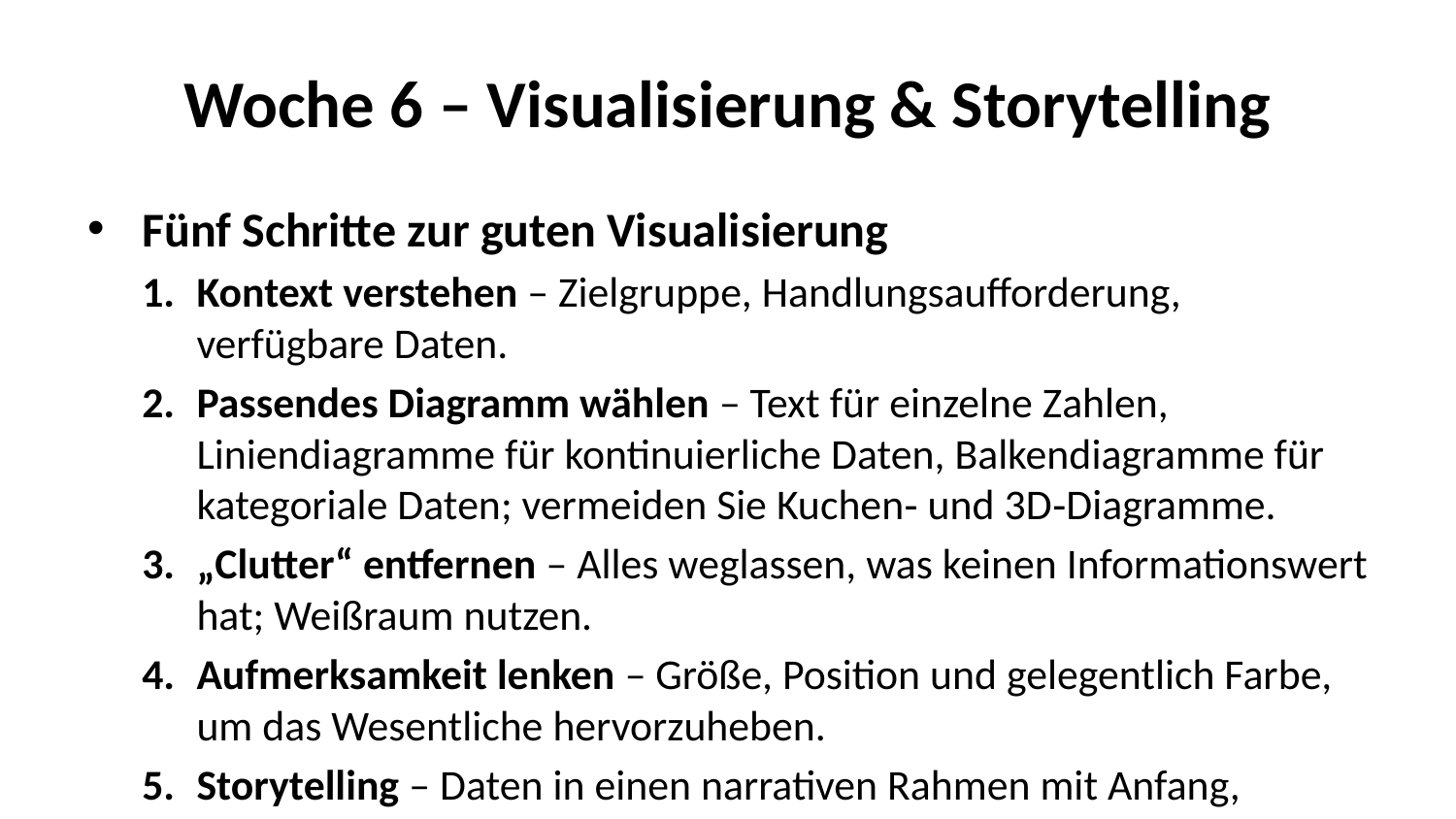

# Woche 6 – Visualisierung & Storytelling
Fünf Schritte zur guten Visualisierung
Kontext verstehen – Zielgruppe, Handlungsaufforderung, verfügbare Daten.
Passendes Diagramm wählen – Text für einzelne Zahlen, Liniendiagramme für kontinuierliche Daten, Balkendiagramme für kategoriale Daten; vermeiden Sie Kuchen‑ und 3D‑Diagramme.
„Clutter“ entfernen – Alles weglassen, was keinen Informationswert hat; Weißraum nutzen.
Aufmerksamkeit lenken – Größe, Position und gelegentlich Farbe, um das Wesentliche hervorzuheben.
Storytelling – Daten in einen narrativen Rahmen mit Anfang, Spannung und Schluss (Call‑to‑Action) einbetten.
Farben sinnvoll nutzen: Farben transportieren Bedeutung (Rot = Warnung). Diagramme müssen auch in Schwarz‑Weiß funktionieren.
Beispiele für Visualisierungstypen: Histogramme, Boxplots, Heatmaps, Sankey‑Diagramme, Bubble‑Charts, Treemaps usw. Je nach Fragestellung eignen sich unterschiedliche Formen – komplexe Diagramme nur, wenn sie einen klaren Mehrwert liefern.
Bildplatzhalter: Abbildung eines aussagekräftigen Balkendiagramms und eines kontrastierenden, überladenen Kreisdiagramms.